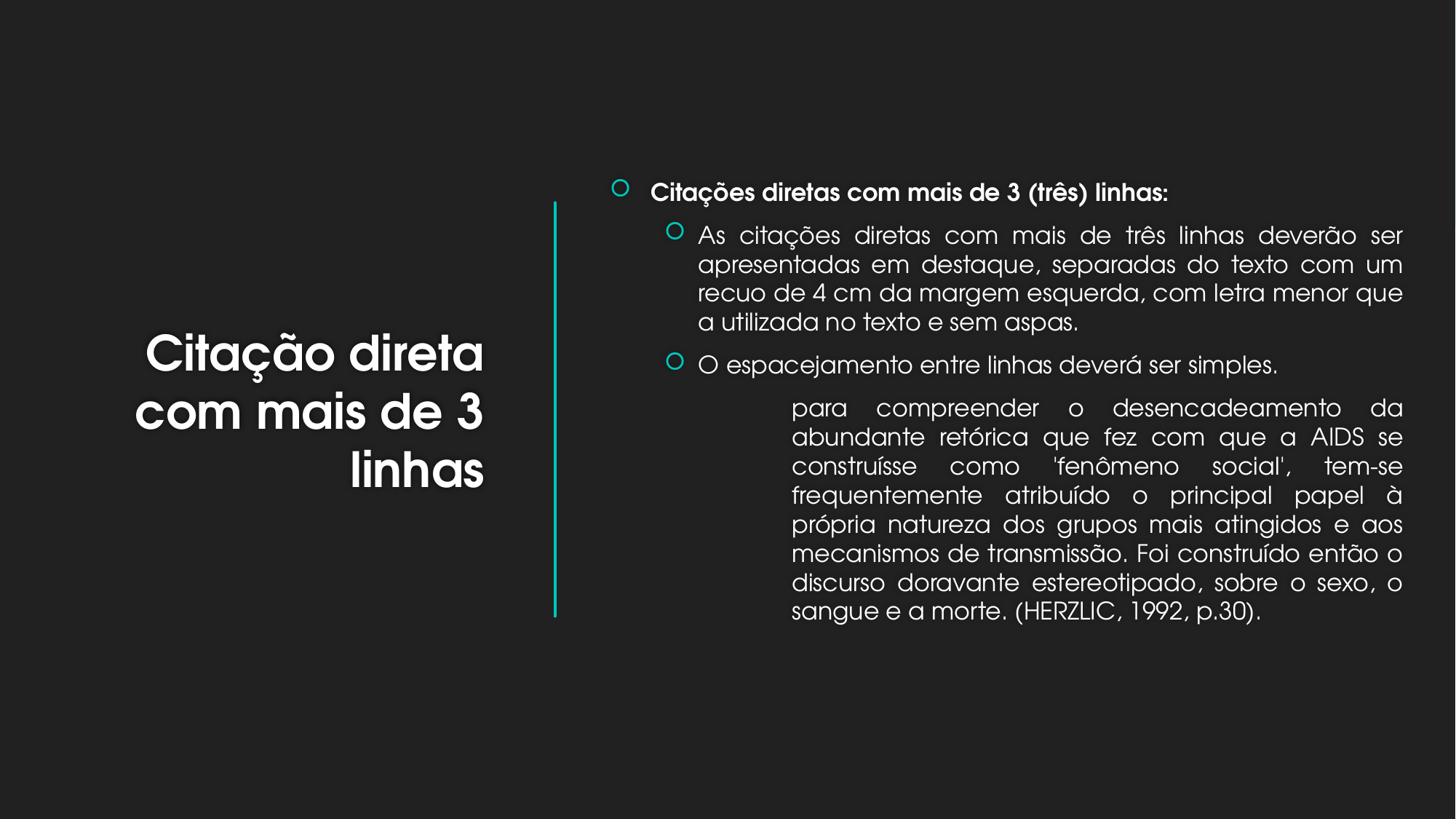

Citações diretas com mais de 3 (três) linhas:
As citações diretas com mais de três linhas deverão ser apresentadas em destaque, separadas do texto com um recuo de 4 cm da margem esquerda, com letra menor que a utilizada no texto e sem aspas.
O espacejamento entre linhas deverá ser simples.
para compreender o desencadeamento da abundante retórica que fez com que a AIDS se construísse como 'fenômeno social', tem-se frequentemente atribuído o principal papel à própria natureza dos grupos mais atingidos e aos mecanismos de transmissão. Foi construído então o discurso doravante estereotipado, sobre o sexo, o sangue e a morte. (HERZLIC, 1992, p.30).
# Citação direta com mais de 3 linhas